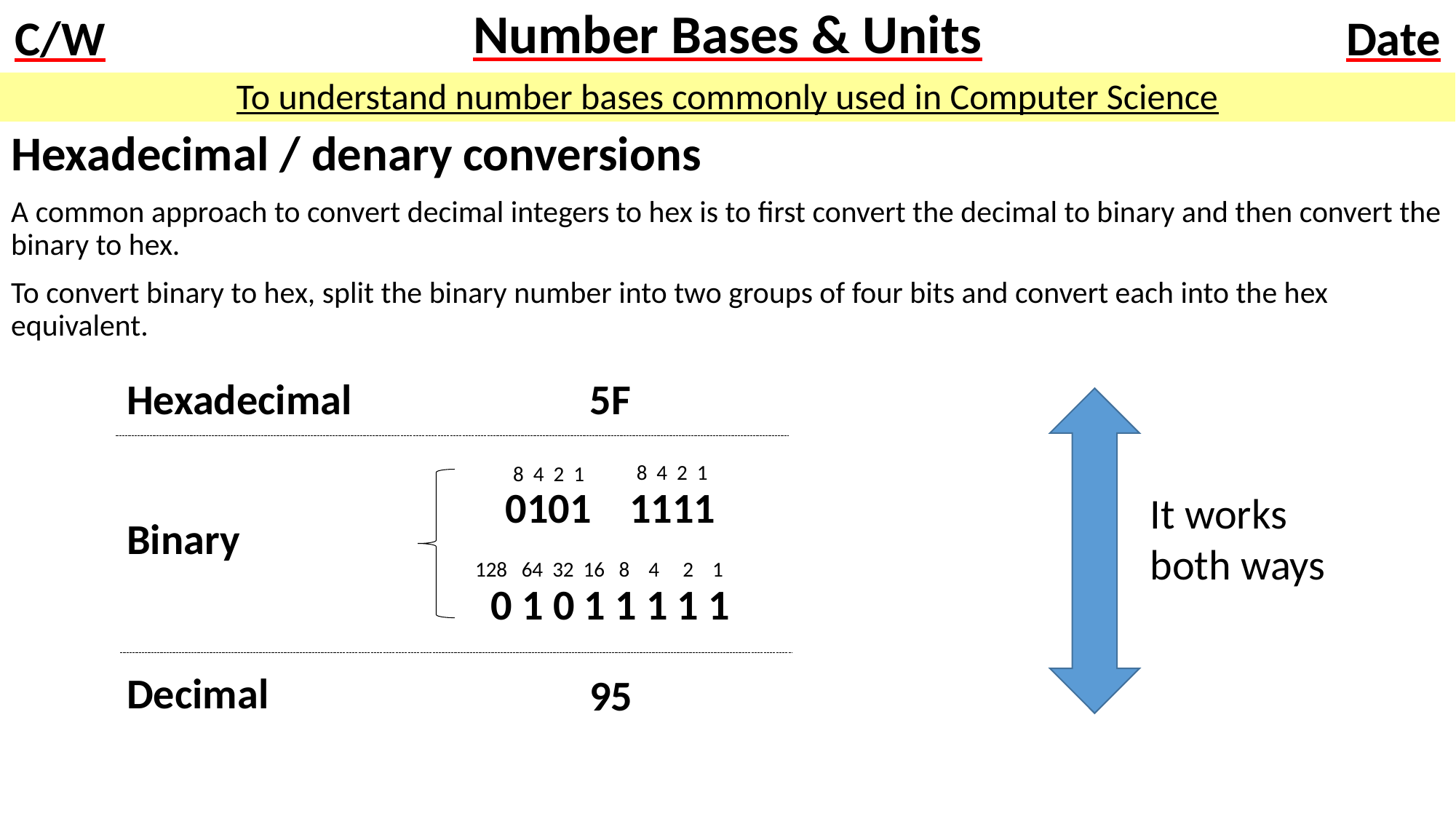

# Number Bases & Units
To understand number bases commonly used in Computer Science

Hexadecimal / denary conversions
A common approach to convert decimal integers to hex is to first convert the decimal to binary and then convert the binary to hex.
To convert binary to hex, split the binary number into two groups of four bits and convert each into the hex equivalent.

Hexadecimal
5F

8  4  2  1
8  4  2  1

0101    1111
It works both ways
Binary
128   64  32  16   8    4     2    1
0 1 0 1 1 1 1 1
Decimal
95